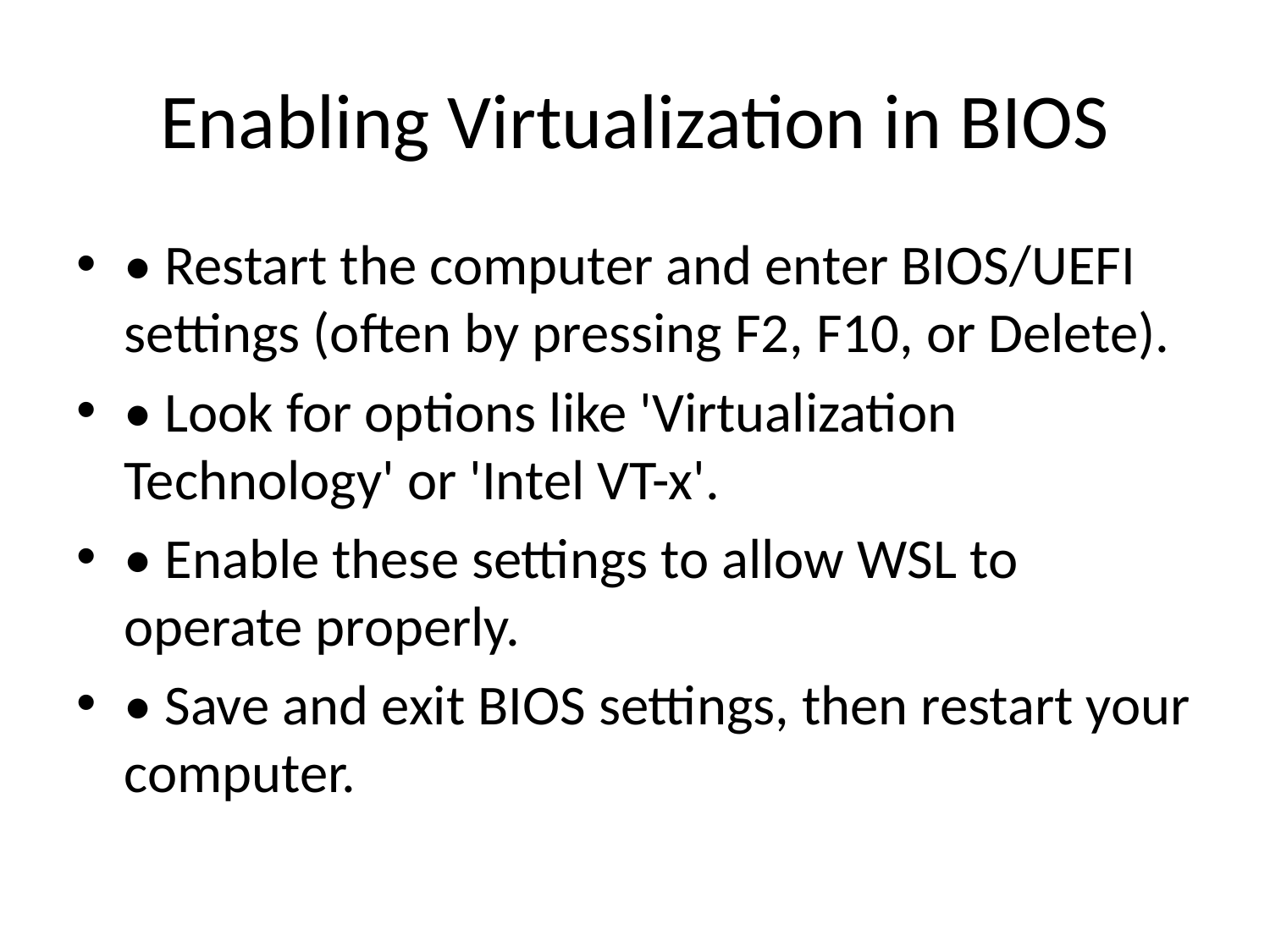

# Enabling Virtualization in BIOS
• Restart the computer and enter BIOS/UEFI settings (often by pressing F2, F10, or Delete).
• Look for options like 'Virtualization Technology' or 'Intel VT-x'.
• Enable these settings to allow WSL to operate properly.
• Save and exit BIOS settings, then restart your computer.